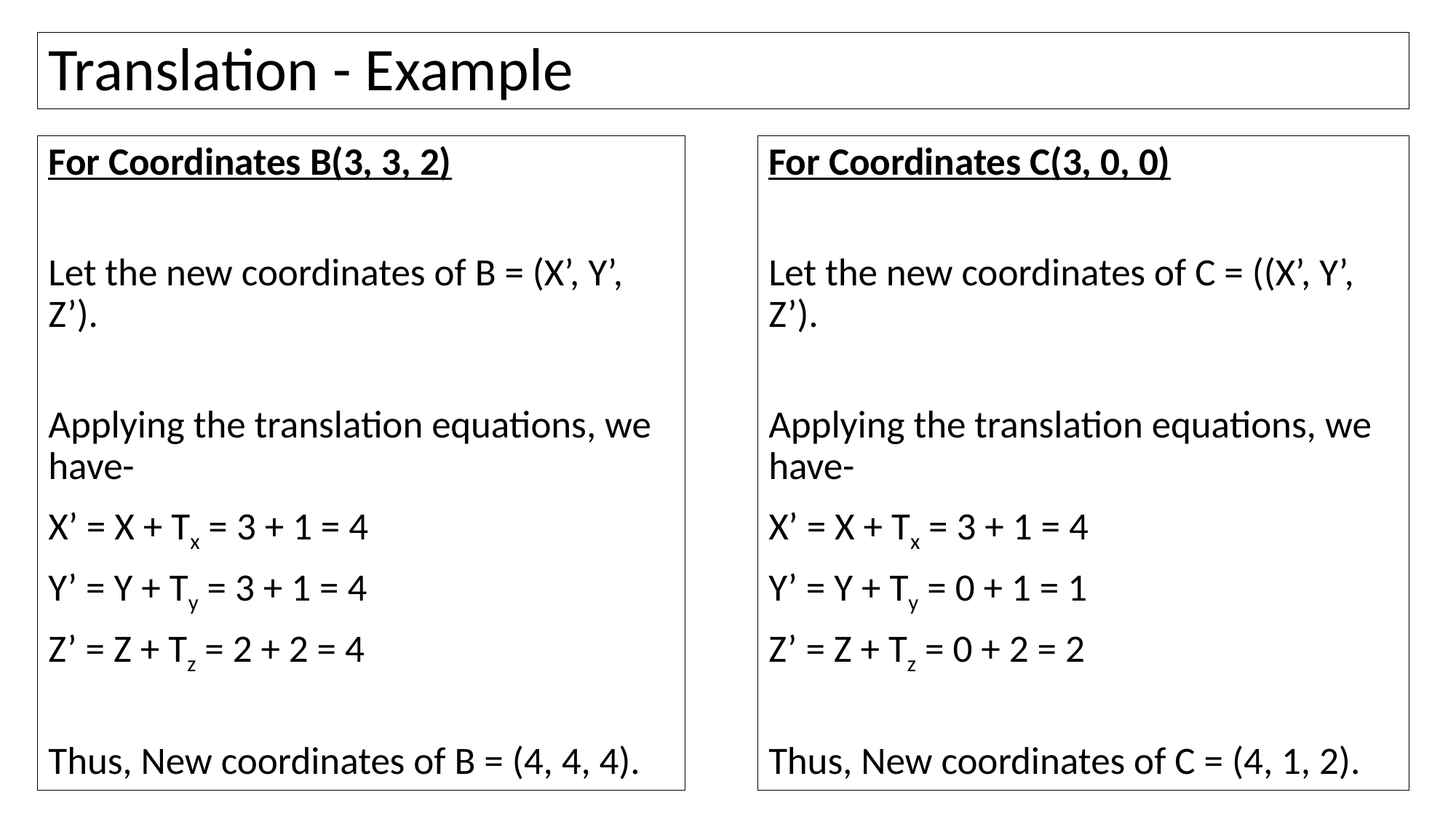

# Translation - Example
For Coordinates B(3, 3, 2)

Let the new coordinates of B = (X’, Y’, Z’).

Applying the translation equations, we have-
X’ = X + Tx = 3 + 1 = 4
Y’ = Y + Ty = 3 + 1 = 4
Z’ = Z + Tz = 2 + 2 = 4

Thus, New coordinates of B = (4, 4, 4).

For Coordinates C(3, 0, 0)

Let the new coordinates of C = ((X’, Y’, Z’).

Applying the translation equations, we have-
X’ = X + Tx = 3 + 1 = 4
Y’ = Y + Ty = 0 + 1 = 1
Z’ = Z + Tz = 0 + 2 = 2

Thus, New coordinates of C = (4, 1, 2).